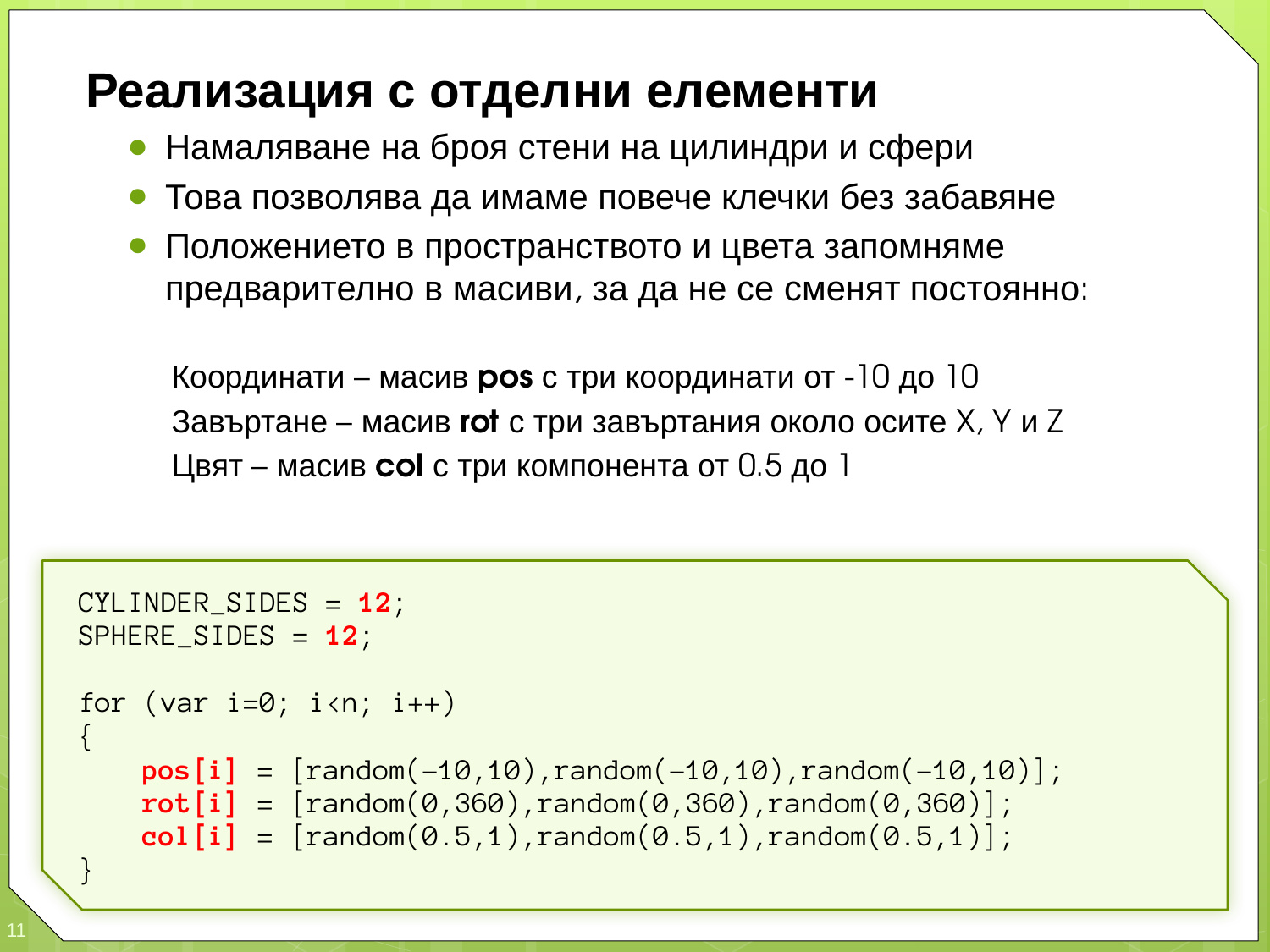

Реализация с отделни елементи
Намаляване на броя стени на цилиндри и сфери
Това позволява да имаме повече клечки без забавяне
Положението в пространството и цвета запомняме предварително в масиви, за да не се сменят постоянно:
Координати – масив pos с три координати от -10 до 10
Завъртане – масив rot с три завъртания около осите X, Y и Z
Цвят – масив col с три компонента от 0.5 до 1
CYLINDER_SIDES = 12;
SPHERE_SIDES = 12;

for (var i=0; i<n; i++)
{
	pos[i] = [random(-10,10),random(-10,10),random(-10,10)];
	rot[i] = [random(0,360),random(0,360),random(0,360)];
	col[i] = [random(0.5,1),random(0.5,1),random(0.5,1)];
}